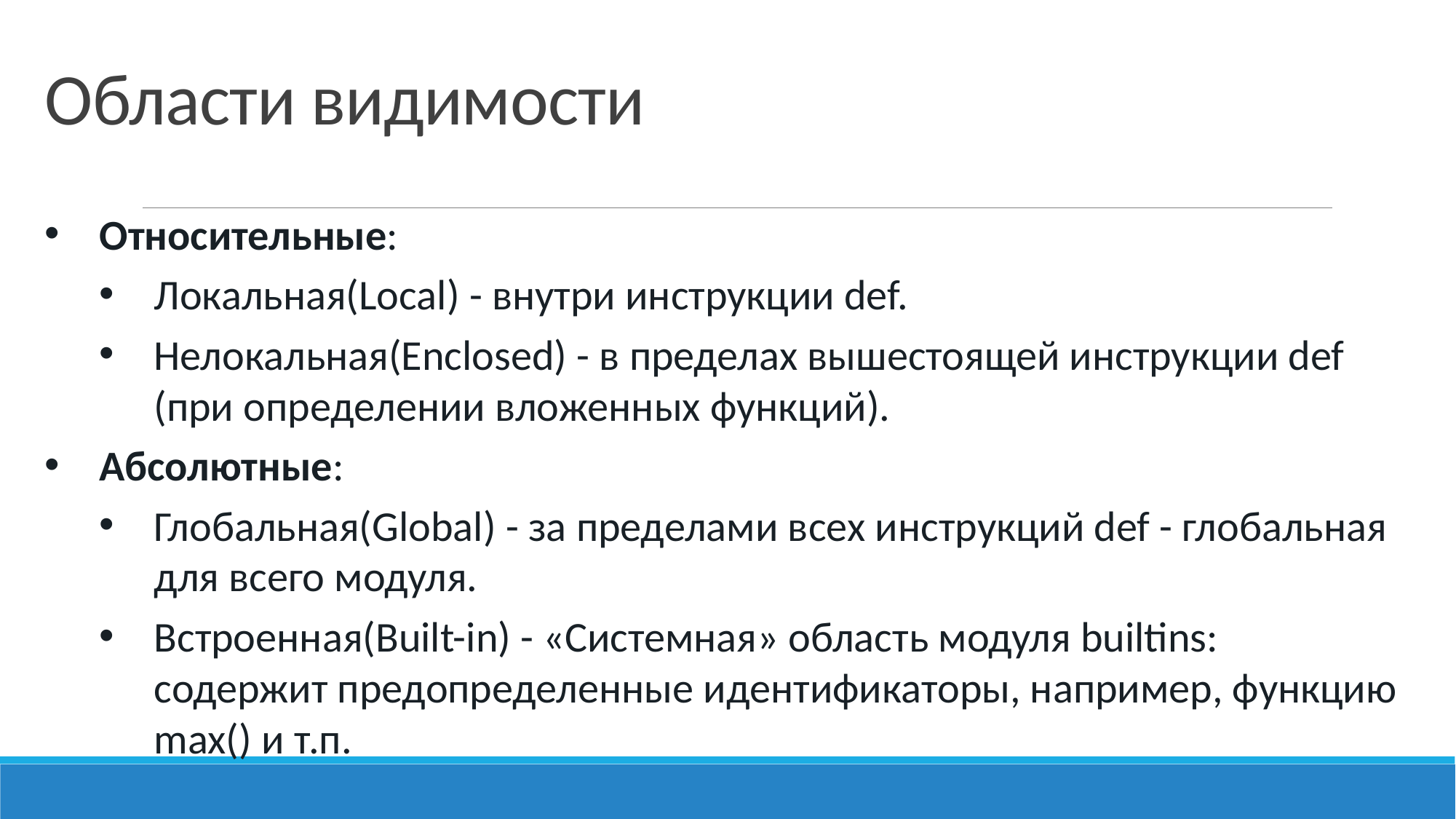

# Области видимости
Относительные:
Локальная(Local) - внутри инструкции def.
Нелокальная(Enclosed) - в пределах вышестоящей инструкции def (при определении вложенных функций).
Абсолютные:
Глобальная(Global) - за пределами всех инструкций def - глобальная для всего модуля.
Встроенная(Built-in) - «Системная» область модуля builtins: содержит предопределенные идентификаторы, например, функцию max() и т.п.